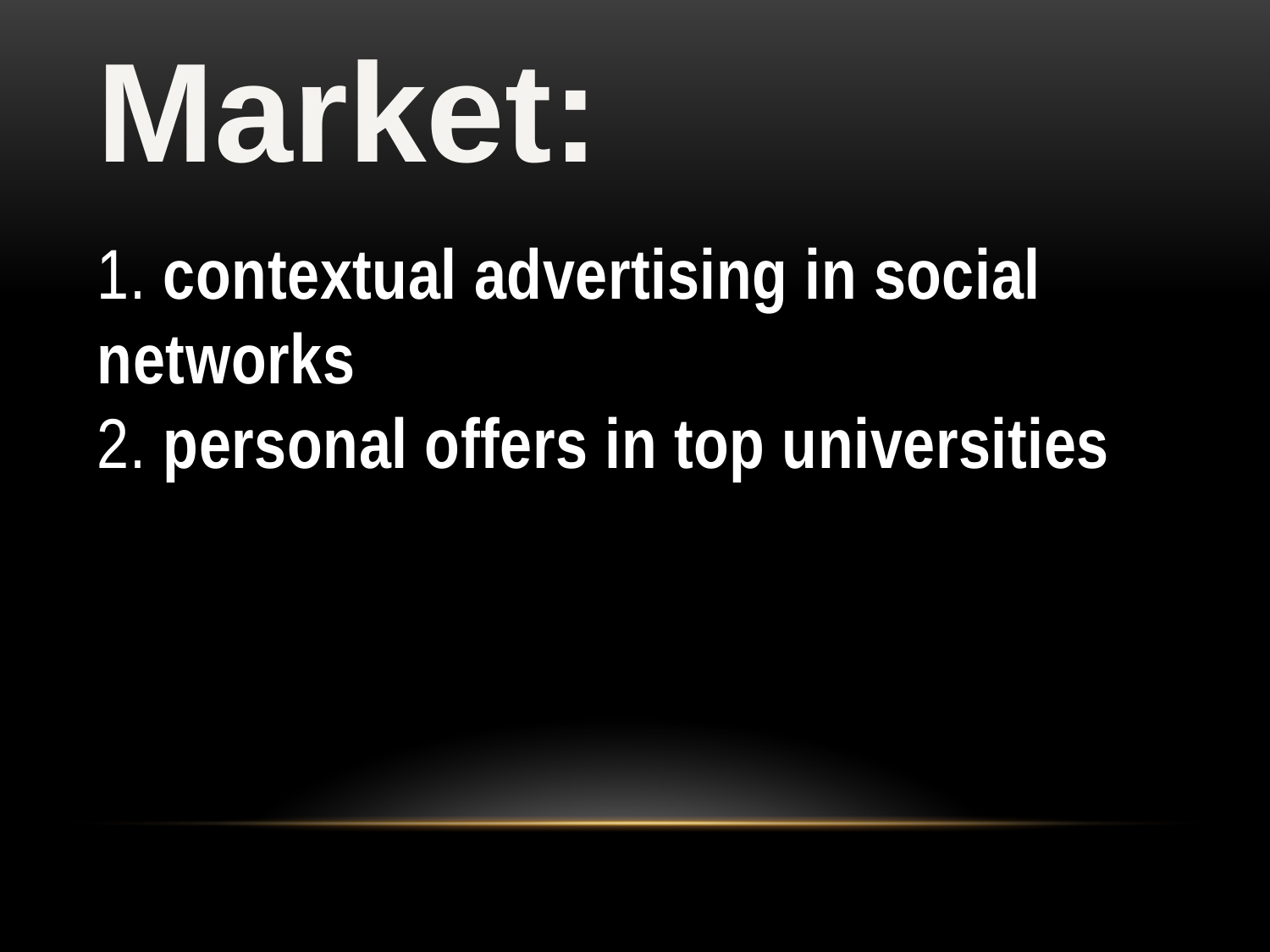

# Market:
1. contextual advertising in social networks
2. personal offers in top universities